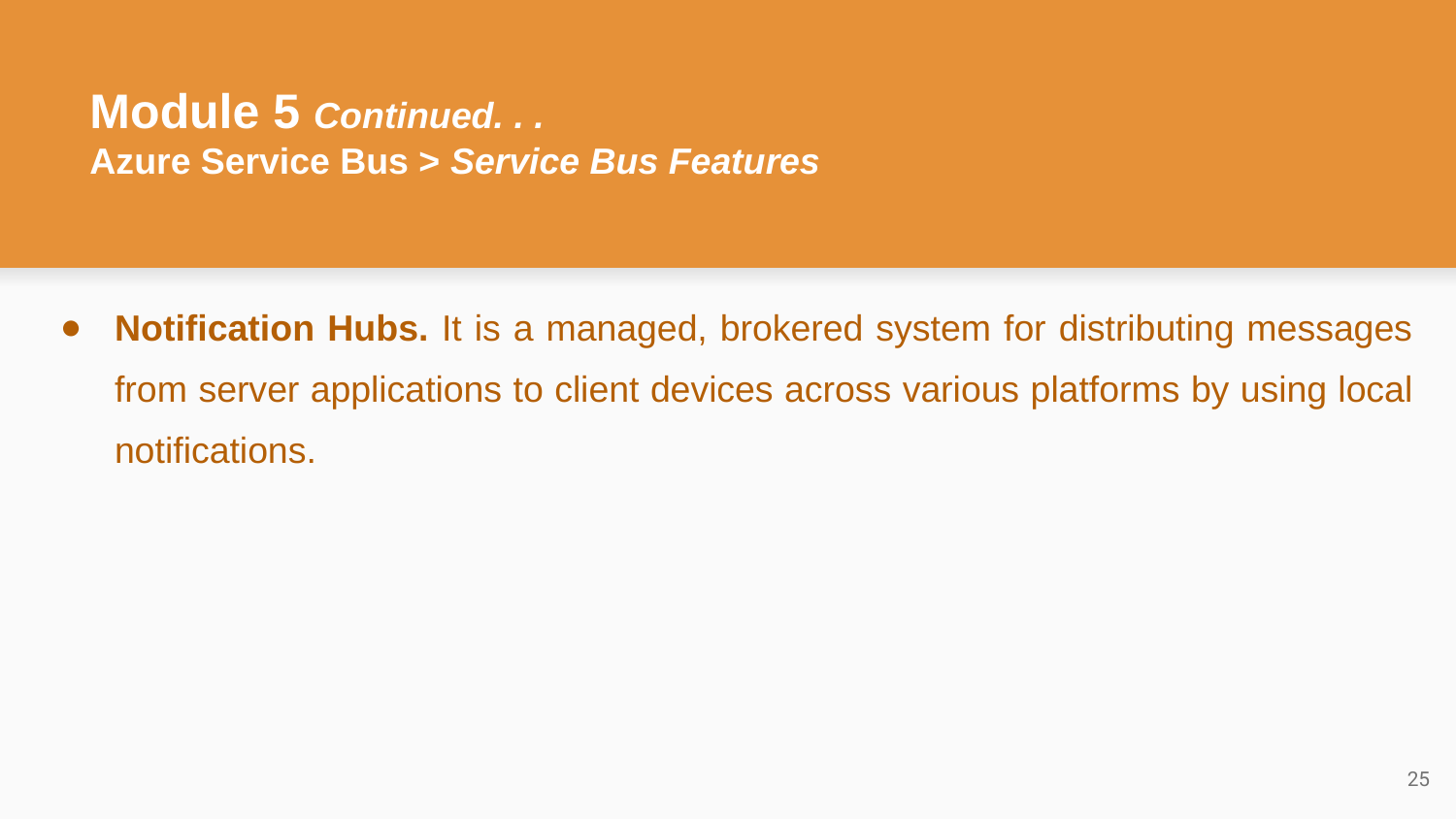

# Module 5 Continued. . .
Azure Service Bus > Service Bus Features

Notification Hubs. It is a managed, brokered system for distributing messages from server applications to client devices across various platforms by using local notifications.
25